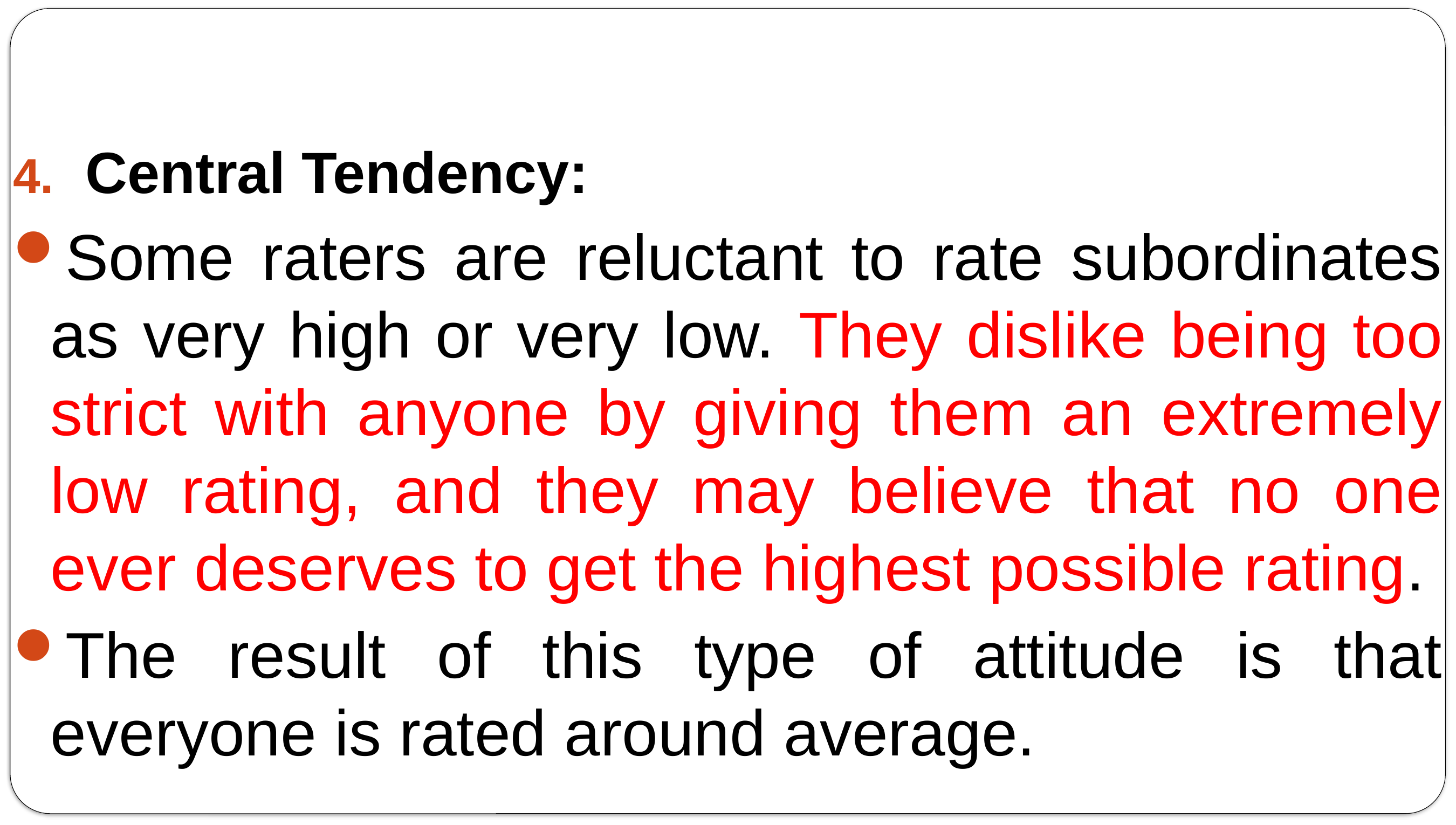

Central Tendency:
Some raters are reluctant to rate subordinates as very high or very low. They dislike being too strict with anyone by giving them an extremely low rating, and they may believe that no one ever deserves to get the highest possible rating.
The result of this type of attitude is that everyone is rated around average.